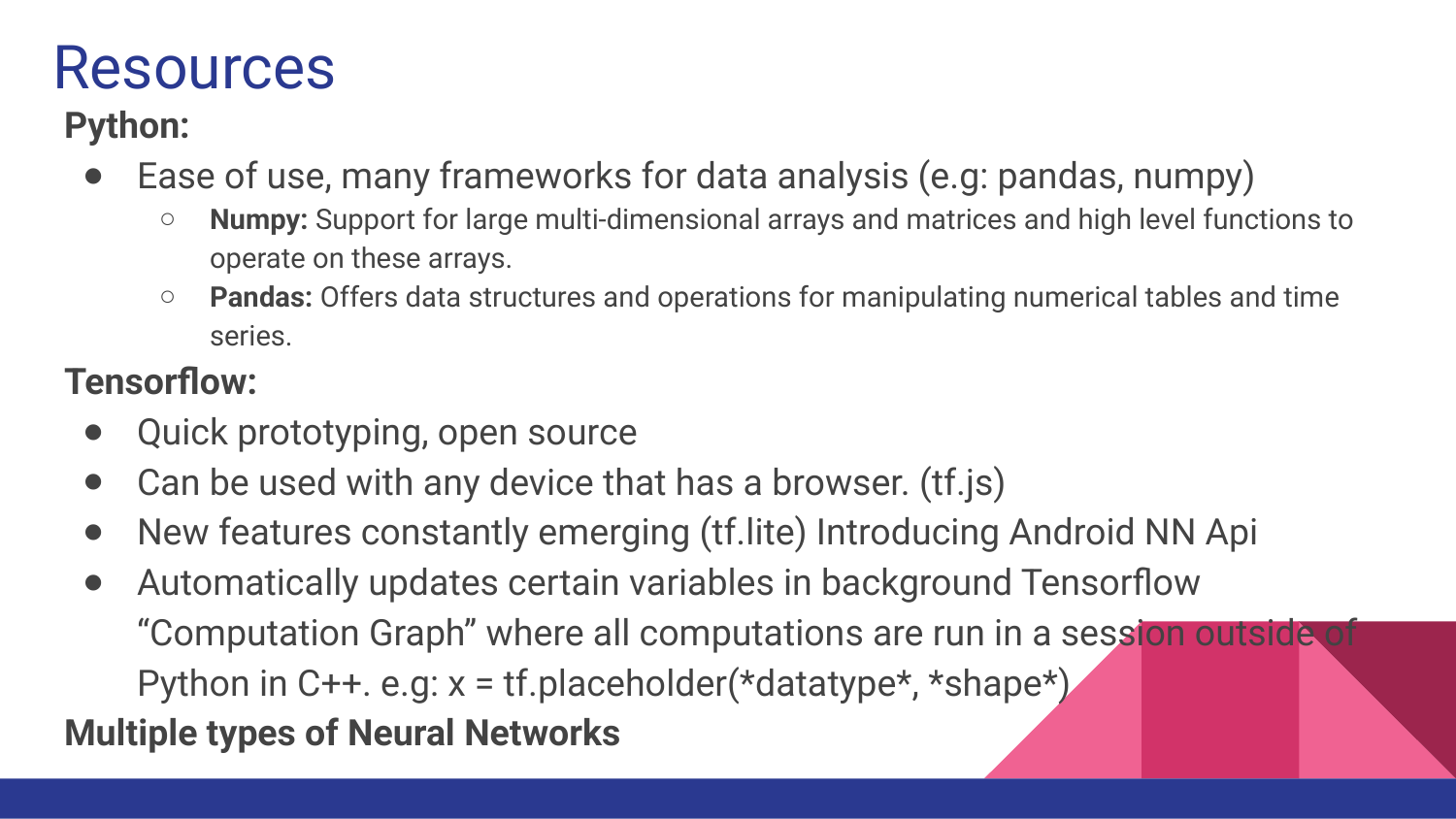

# Resources
Python:
Ease of use, many frameworks for data analysis (e.g: pandas, numpy)
Numpy: Support for large multi-dimensional arrays and matrices and high level functions to operate on these arrays.
Pandas: Offers data structures and operations for manipulating numerical tables and time series.
Tensorflow:
Quick prototyping, open source
Can be used with any device that has a browser. (tf.js)
New features constantly emerging (tf.lite) Introducing Android NN Api
Automatically updates certain variables in background Tensorflow “Computation Graph” where all computations are run in a session outside of Python in C++. e.g: x = tf.placeholder(*datatype*, *shape*)
Multiple types of Neural Networks